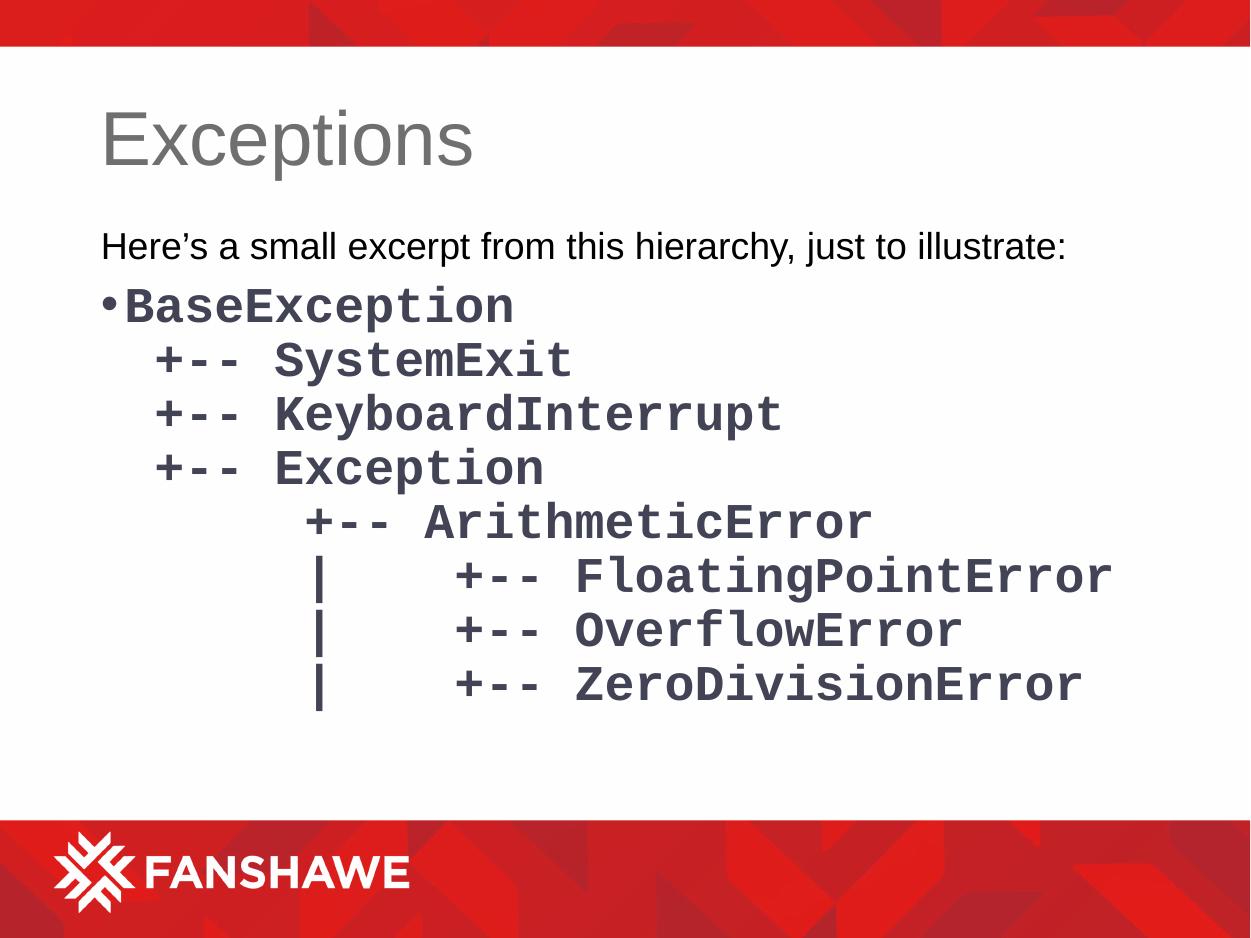

# Exceptions
Here’s a small excerpt from this hierarchy, just to illustrate:
BaseException
 +-- SystemExit
 +-- KeyboardInterrupt
 +-- Exception
      +-- ArithmeticError
      |    +-- FloatingPointError
      |    +-- OverflowError
      |    +-- ZeroDivisionError